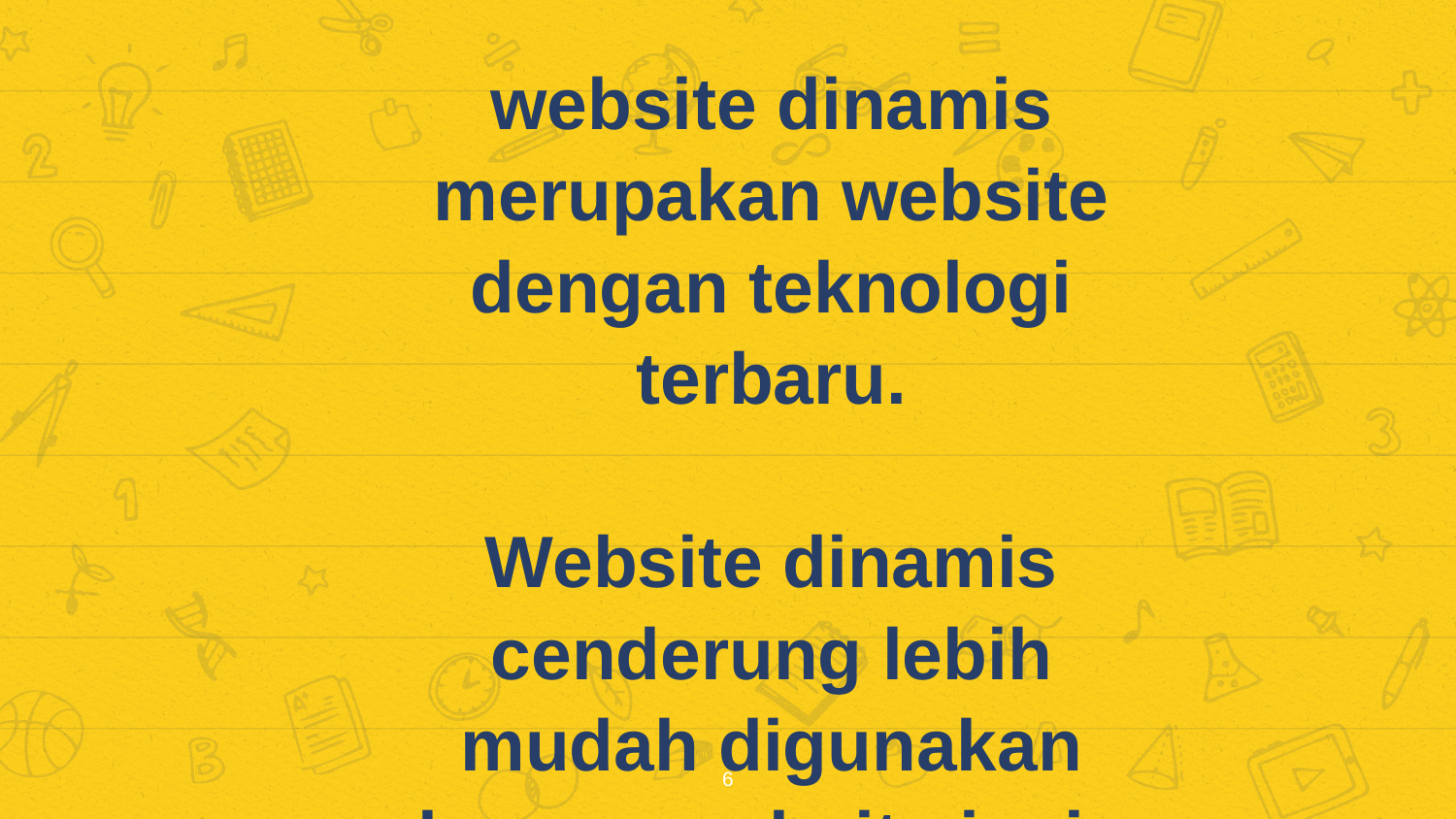

website dinamis merupakan website dengan teknologi terbaru.

Website dinamis cenderung lebih mudah digunakan karena website jenis ini mendukung perubahan informasi dilakukan langsung oleh pengguna.
6